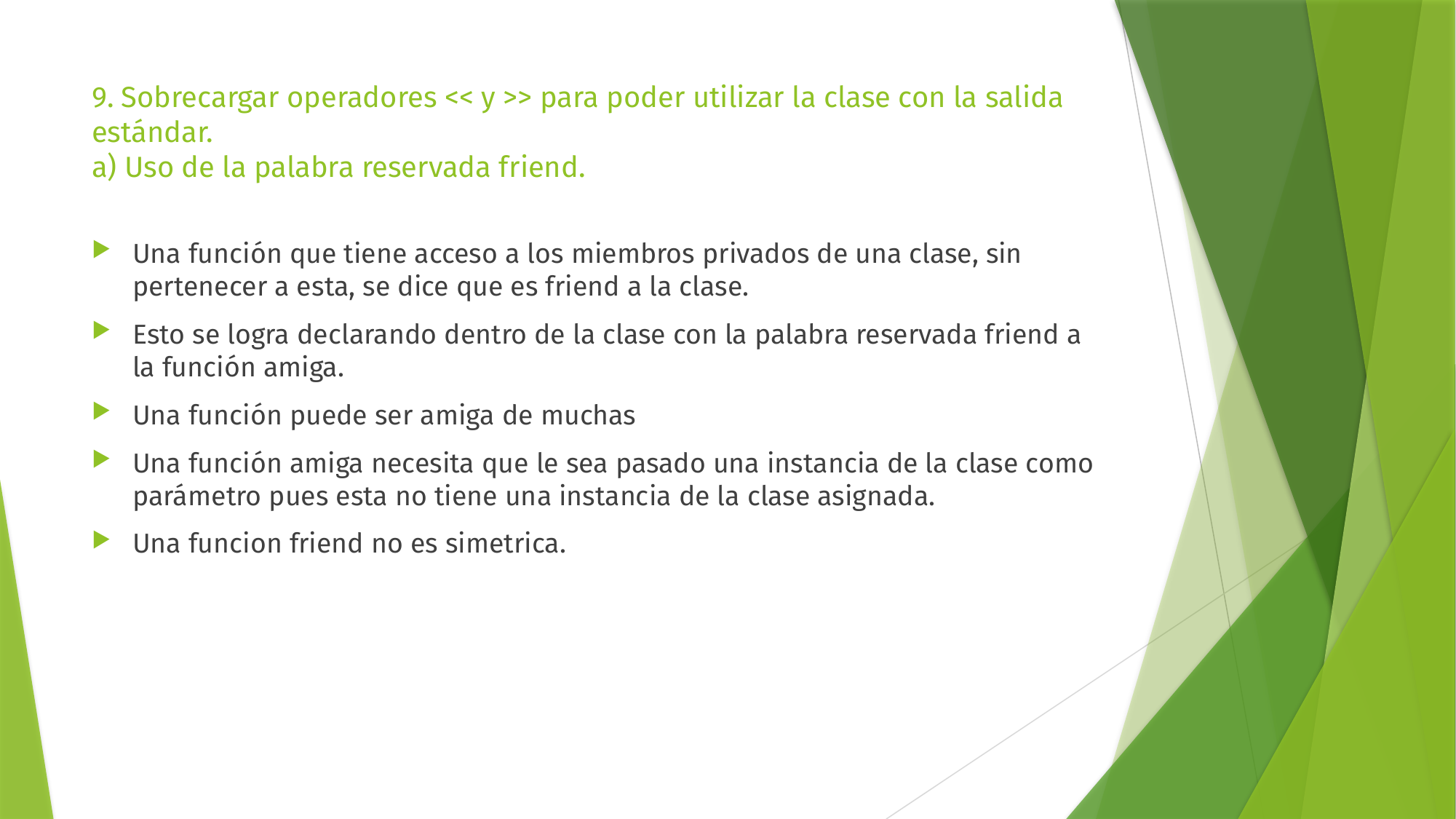

# 9. Sobrecargar operadores << y >> para poder utilizar la clase con la salida estándar. a) Uso de la palabra reservada friend.
Una función que tiene acceso a los miembros privados de una clase, sin pertenecer a esta, se dice que es friend a la clase.
Esto se logra declarando dentro de la clase con la palabra reservada friend a la función amiga.
Una función puede ser amiga de muchas
Una función amiga necesita que le sea pasado una instancia de la clase como parámetro pues esta no tiene una instancia de la clase asignada.
Una funcion friend no es simetrica.